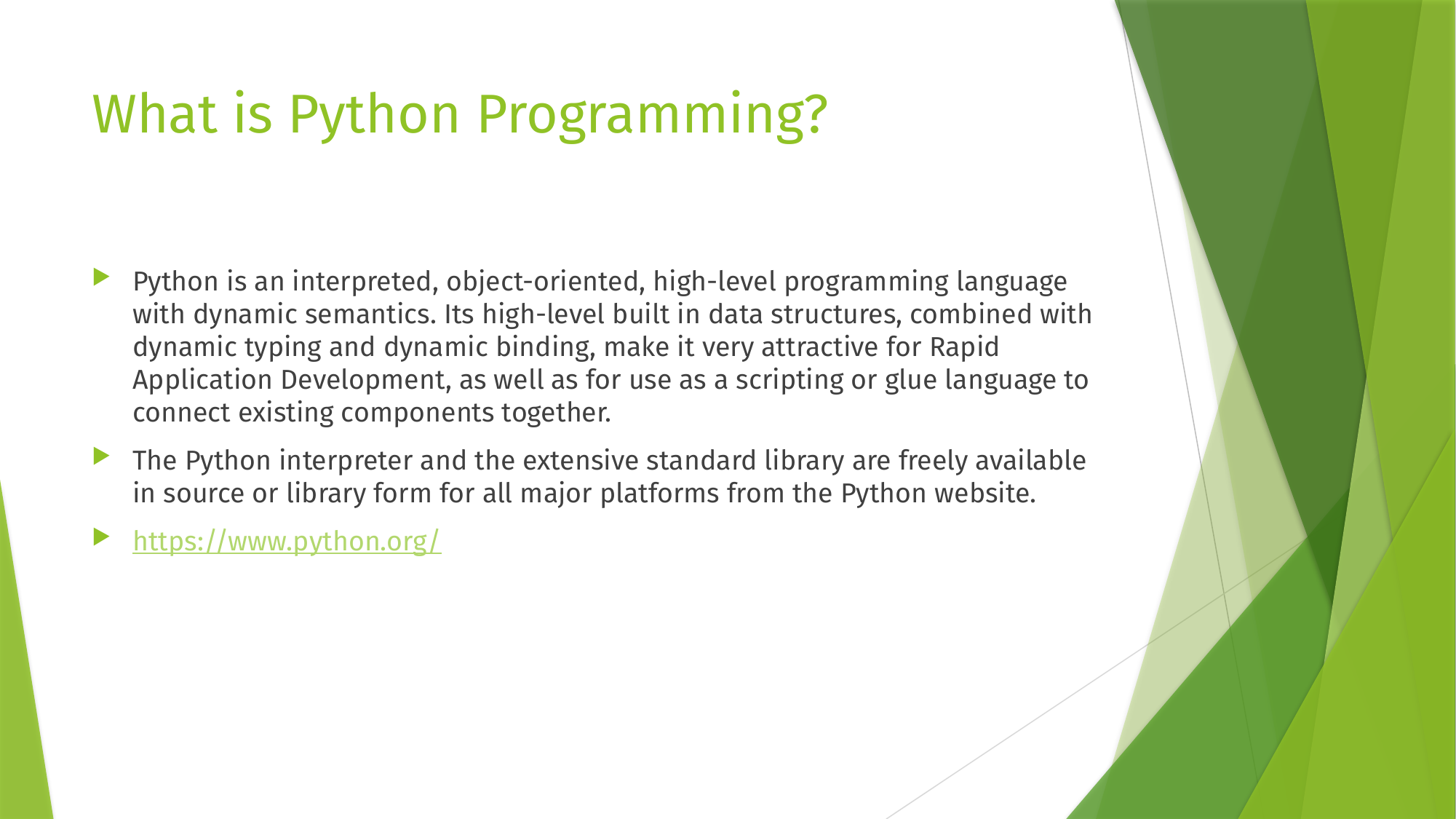

# What is Python Programming?
Python is an interpreted, object-oriented, high-level programming language with dynamic semantics. Its high-level built in data structures, combined with dynamic typing and dynamic binding, make it very attractive for Rapid Application Development, as well as for use as a scripting or glue language to connect existing components together.
The Python interpreter and the extensive standard library are freely available in source or library form for all major platforms from the Python website.
https://www.python.org/